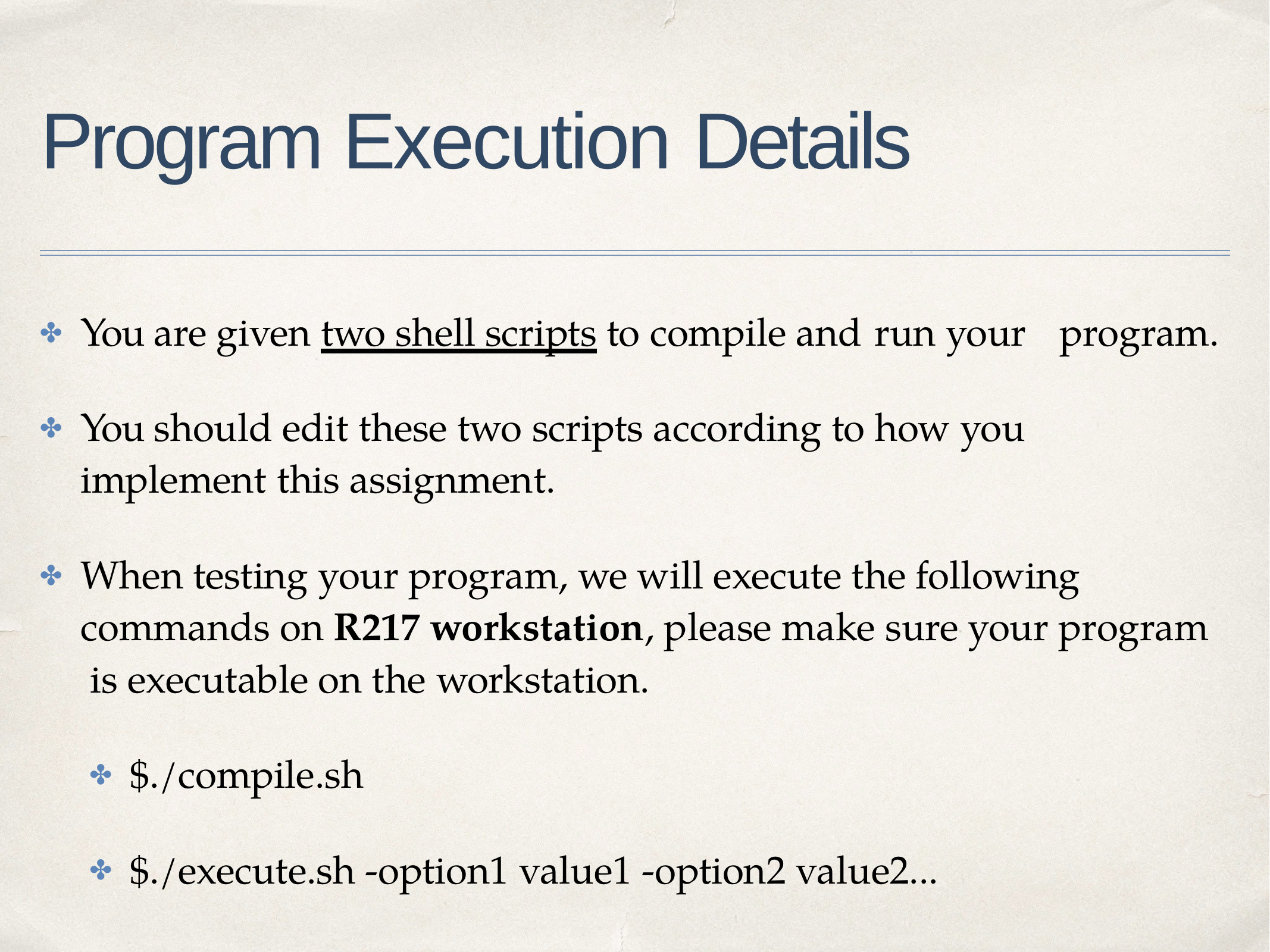

# Program Execution Details
You are given two shell scripts to compile and run your	program.
✤
You should edit these two scripts according to how you  implement this assignment.
✤
When testing your program, we will execute the following  commands on R217 workstation, please make sure your program  is executable on the workstation.
✤
$./compile.sh
✤
$./execute.sh -option1 value1 -option2 value2...
✤